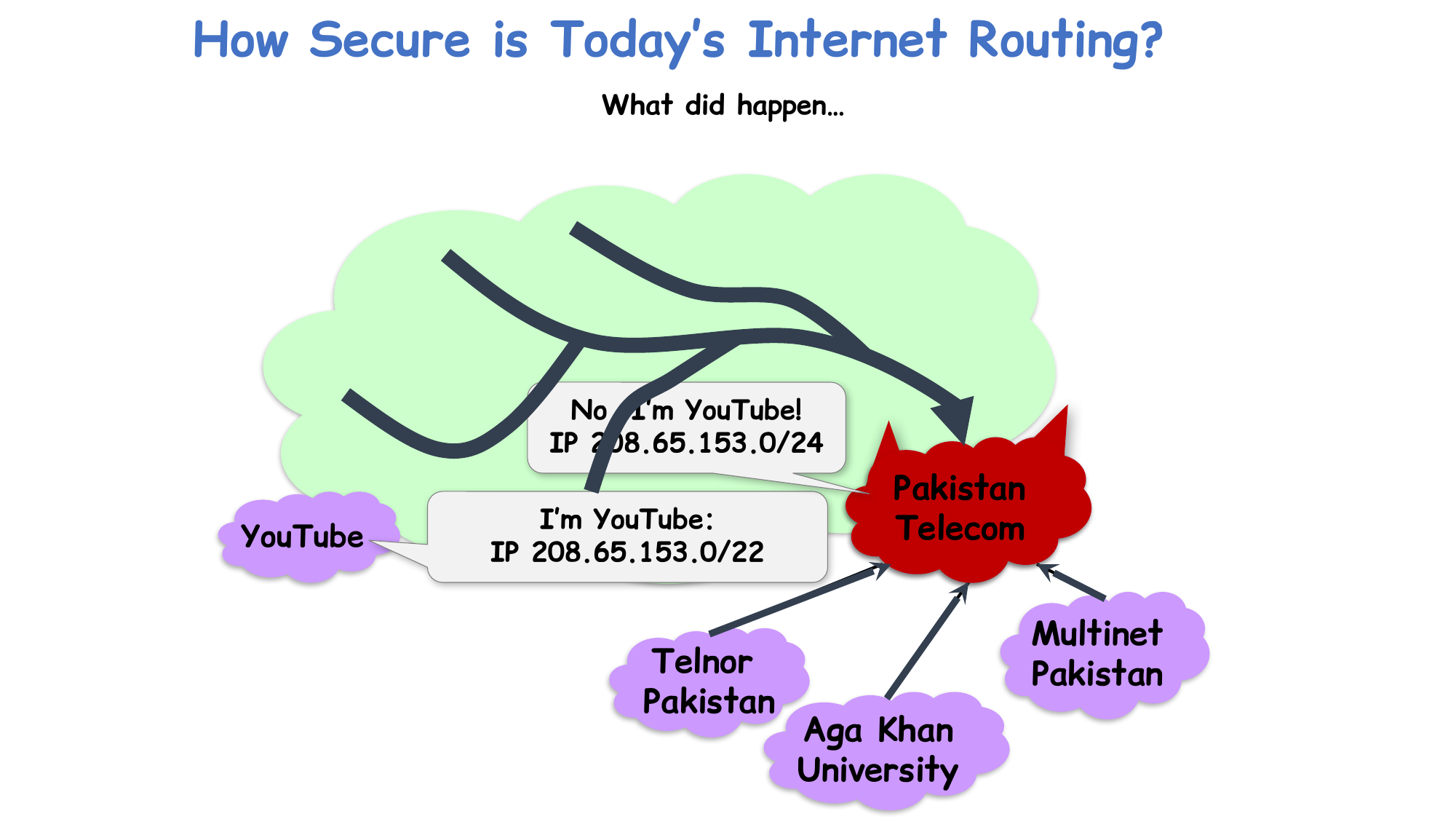

# How Secure is Today’s Internet Routing?
What did happen…

No, I’m YouTube!
IP 208.65.153.0/24

Pakistan
Telecom
Pakistan
Telecom
YouTube
I’m YouTube:
IP 208.65.153.0/22
Multinet
Pakistan
Telnor
 Pakistan
Aga Khan
University